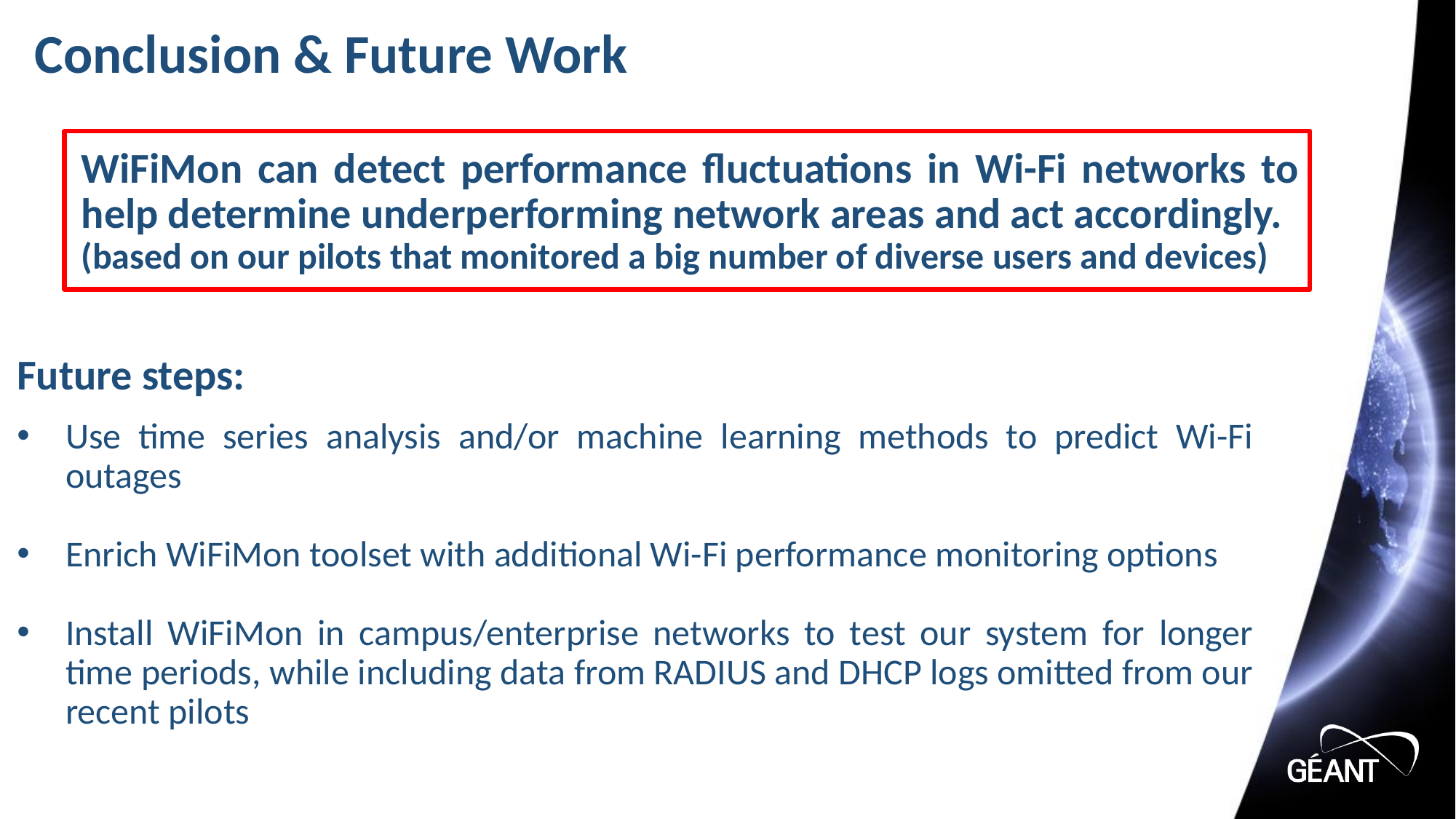

# Conclusion & Future Work

WiFiMon can detect performance fluctuations in Wi-Fi networks to help determine underperforming network areas and act accordingly.
(based on our pilots that monitored a big number of diverse users and devices)
Future steps:
Use time series analysis and/or machine learning methods to predict Wi-Fi outages

Enrich WiFiMon toolset with additional Wi-Fi performance monitoring options

Install WiFiMon in campus/enterprise networks to test our system for longer time periods, while including data from RADIUS and DHCP logs omitted from our recent pilots